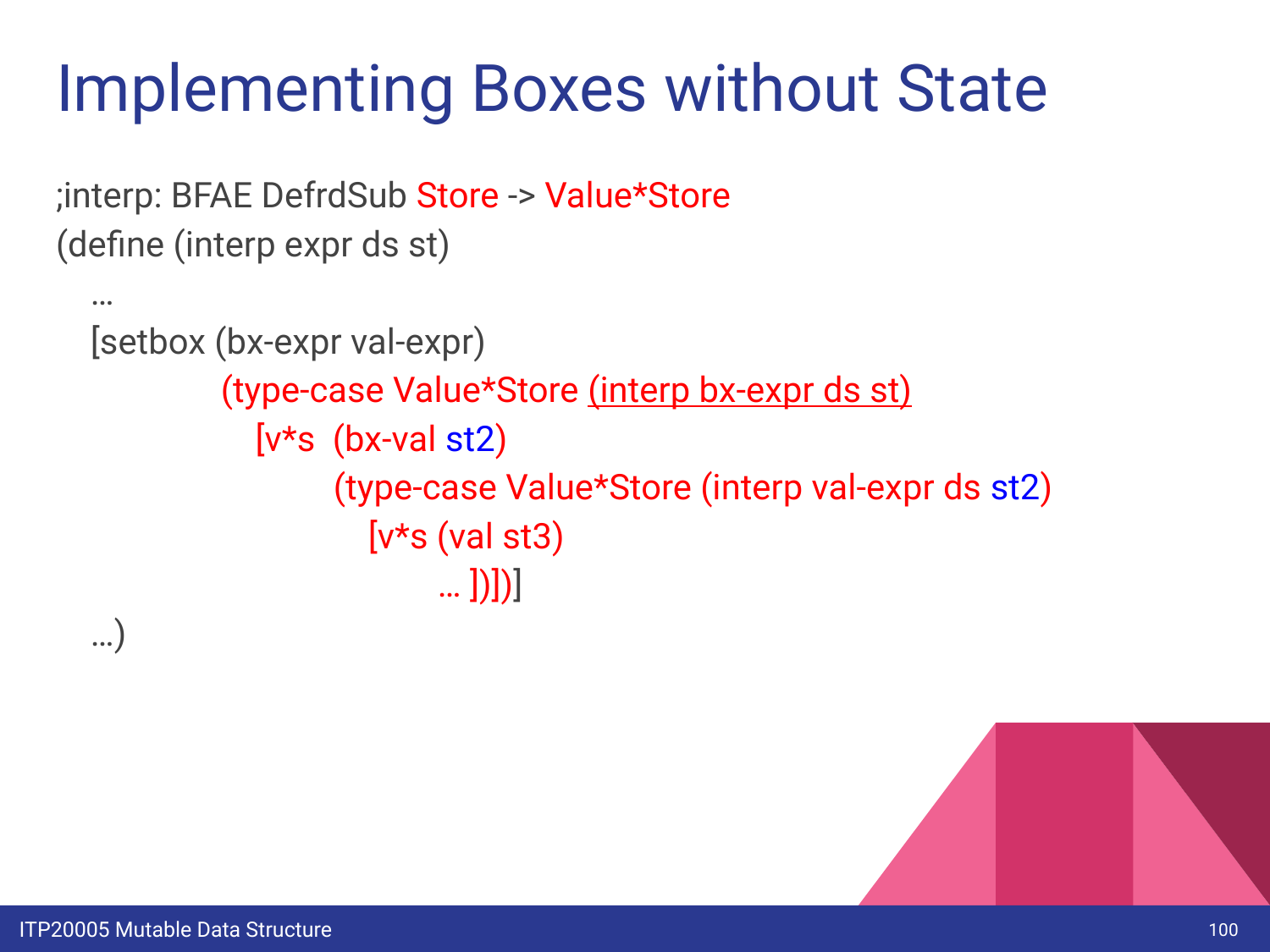

# Implementing Boxes without State
;interp: BFAE DefrdSub Store -> Value*Store
(define (interp expr ds st)
    …
    [setbox (bx-expr val-expr)
                   (type-case Value*Store (interp bx-expr ds st)
                       [v*s  (bx-val st2)
                                (type-case Value*Store (interp val-expr ds st2)
                                    [v*s (val st3)
                                            … ])])]
    …)
100